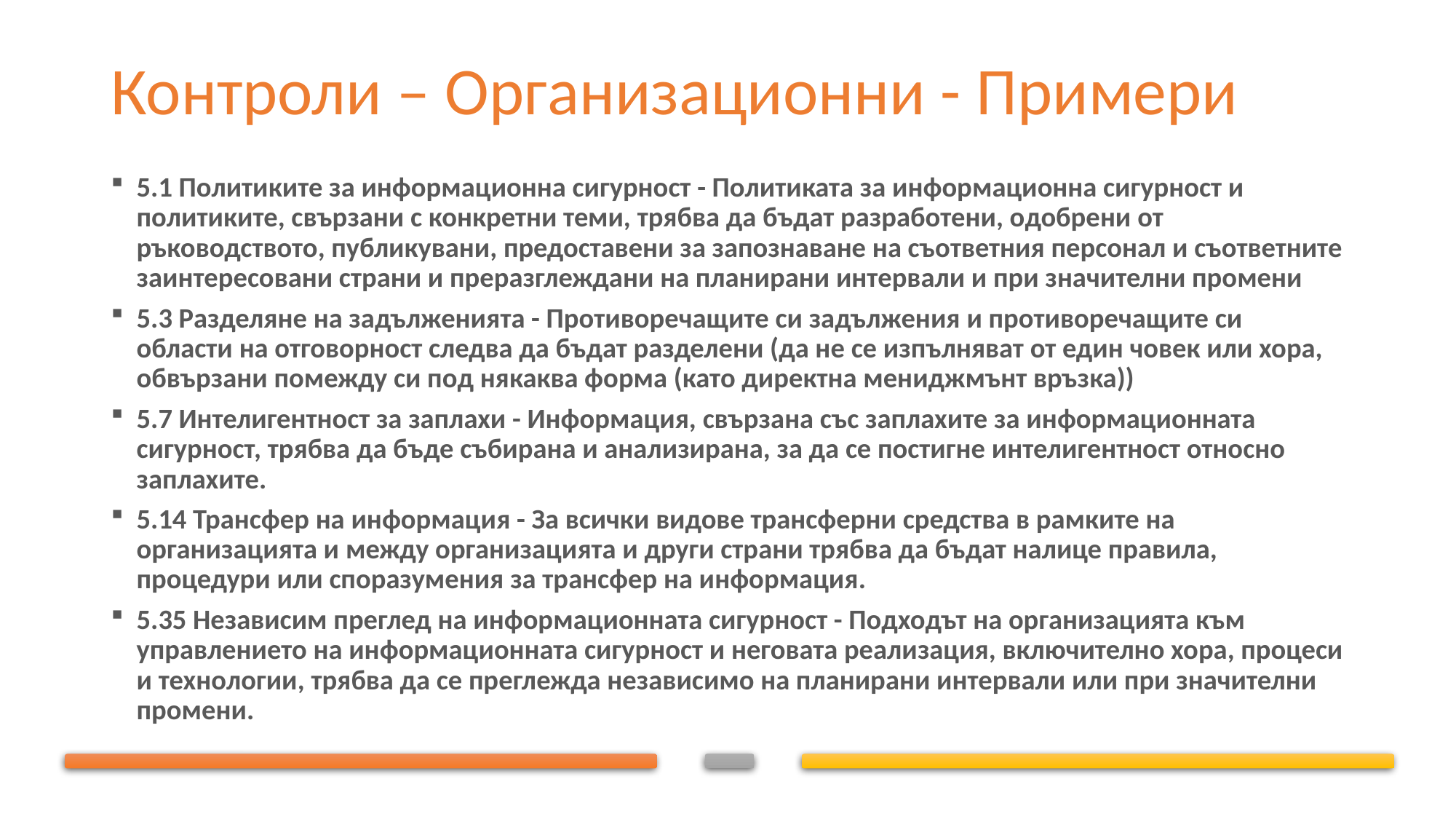

# Контроли – Организационни - Примери
5.1 Политиките за информационна сигурност - Политиката за информационна сигурност и политиките, свързани с конкретни теми, трябва да бъдат разработени, одобрени от ръководството, публикувани, предоставени за запознаване на съответния персонал и съответните заинтересовани страни и преразглеждани на планирани интервали и при значителни промени
5.3 Разделяне на задълженията - Противоречащите си задължения и противоречащите си области на отговорност следва да бъдат разделени (да не се изпълняват от един човек или хора, обвързани помежду си под някаква форма (като директна мениджмънт връзка))
5.7 Интелигентност за заплахи - Информация, свързана със заплахите за информационната сигурност, трябва да бъде събирана и анализирана, за да се постигне интелигентност относно заплахите.
5.14 Трансфер на информация - За всички видове трансферни средства в рамките на организацията и между организацията и други страни трябва да бъдат налице правила, процедури или споразумения за трансфер на информация.
5.35 Независим преглед на информационната сигурност - Подходът на организацията към управлението на информационната сигурност и неговата реализация, включително хора, процеси и технологии, трябва да се преглежда независимо на планирани интервали или при значителни промени.